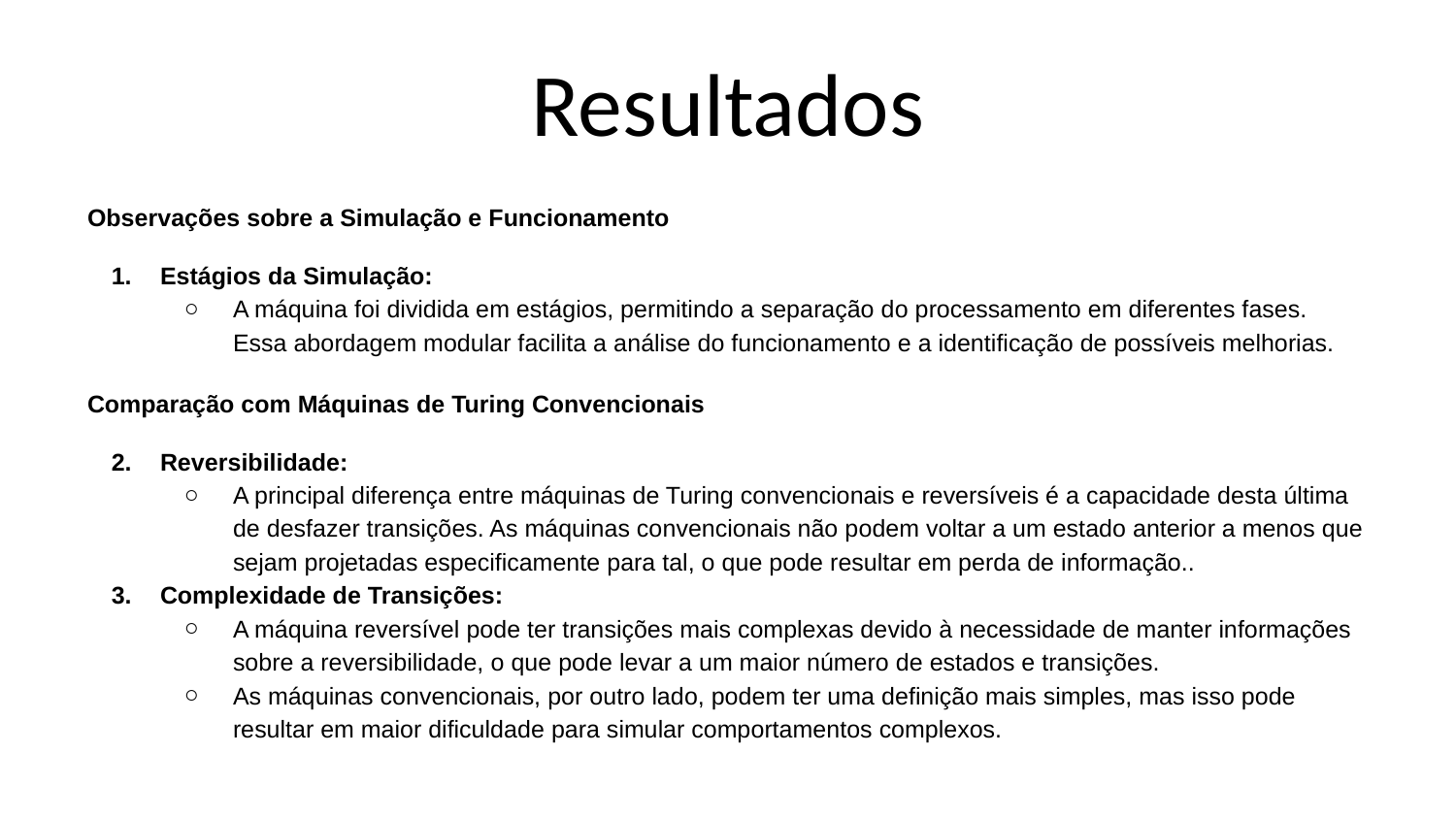

Resultados
Observações sobre a Simulação e Funcionamento
Estágios da Simulação:
A máquina foi dividida em estágios, permitindo a separação do processamento em diferentes fases. Essa abordagem modular facilita a análise do funcionamento e a identificação de possíveis melhorias.
Comparação com Máquinas de Turing Convencionais
Reversibilidade:
A principal diferença entre máquinas de Turing convencionais e reversíveis é a capacidade desta última de desfazer transições. As máquinas convencionais não podem voltar a um estado anterior a menos que sejam projetadas especificamente para tal, o que pode resultar em perda de informação..
Complexidade de Transições:
A máquina reversível pode ter transições mais complexas devido à necessidade de manter informações sobre a reversibilidade, o que pode levar a um maior número de estados e transições.
As máquinas convencionais, por outro lado, podem ter uma definição mais simples, mas isso pode resultar em maior dificuldade para simular comportamentos complexos.